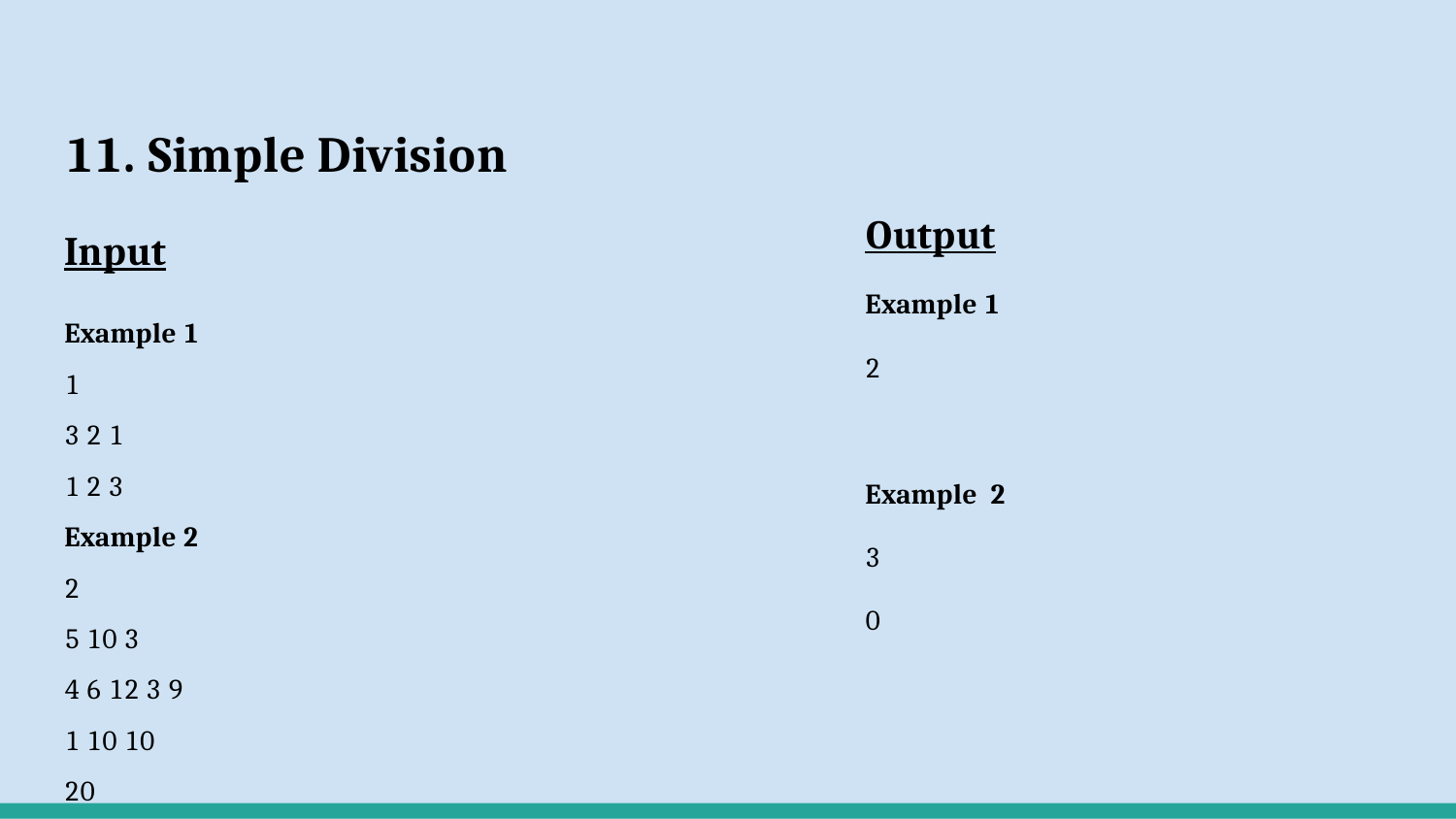

# 11. Simple Division

Input
Example 1
1
3 2 1
1 2 3
Example 2
2
5 10 3
4 6 12 3 9
1 10 10
20

Output
Example 1
2

Example  2
3
0